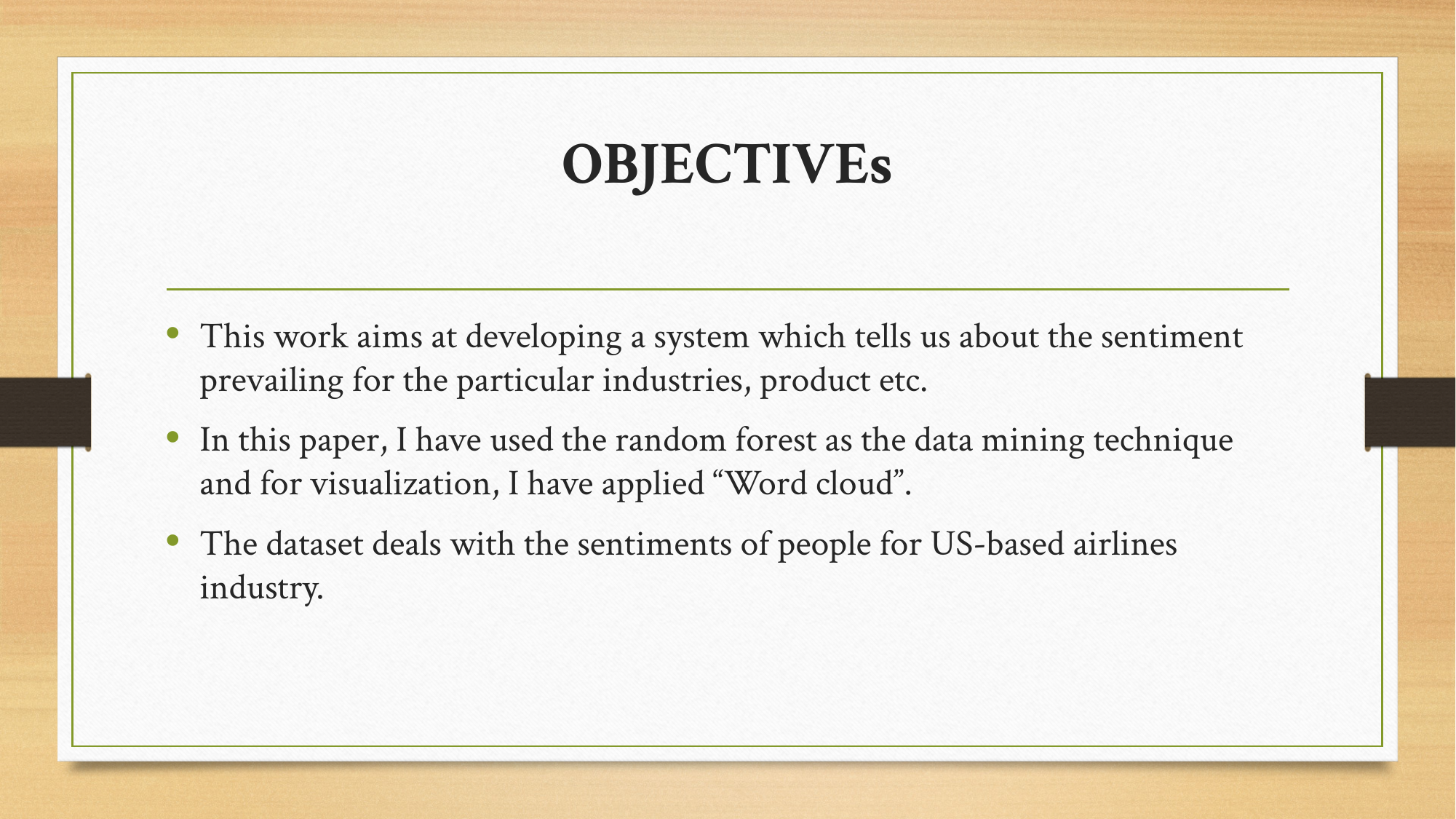

# OBJECTIVEs
This work aims at developing a system which tells us about the sentiment prevailing for the particular industries, product etc.
In this paper, I have used the random forest as the data mining technique and for visualization, I have applied “Word cloud”.
The dataset deals with the sentiments of people for US-based airlines industry.